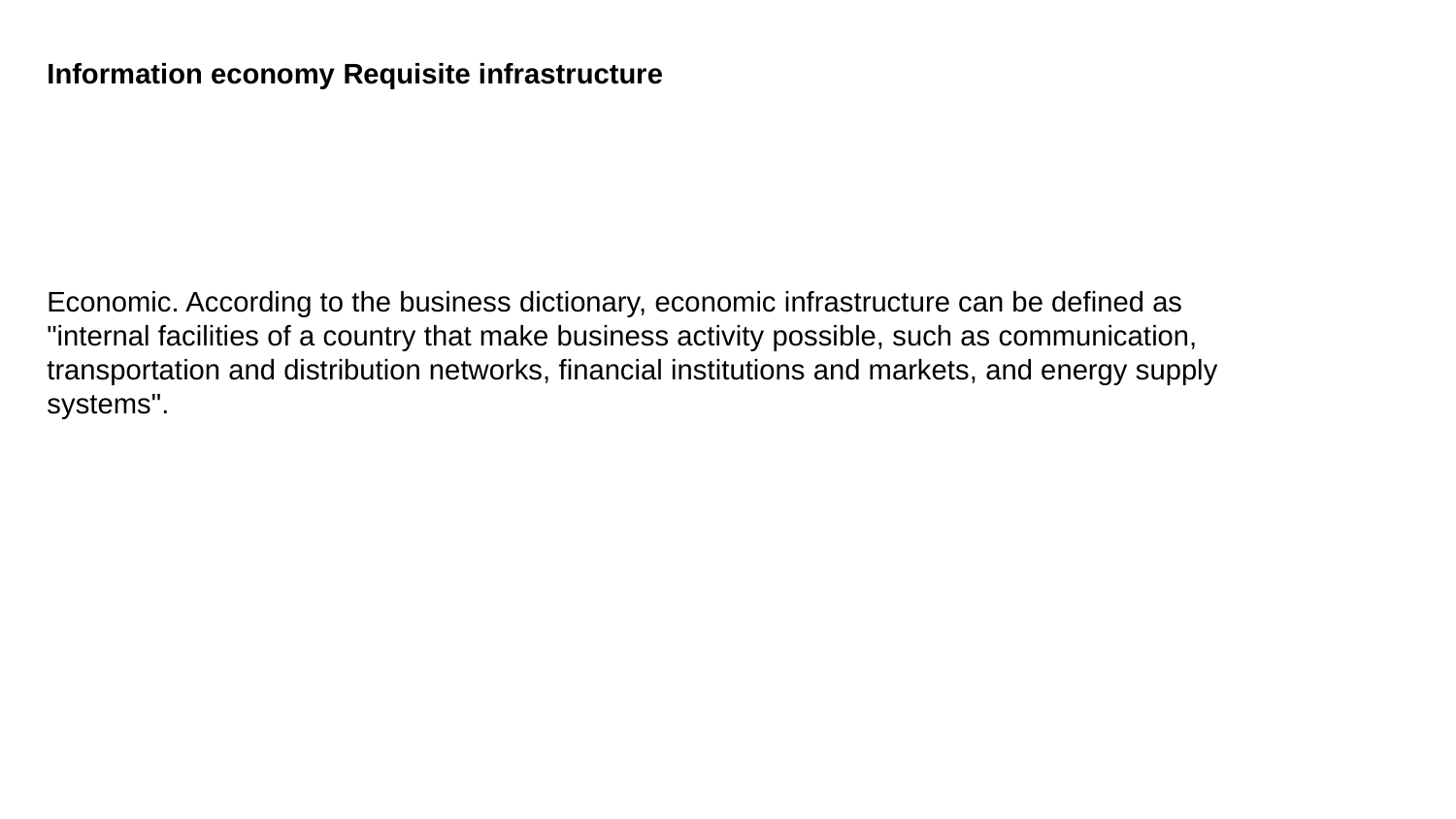

Information economy Requisite infrastructure
Economic. According to the business dictionary, economic infrastructure can be defined as "internal facilities of a country that make business activity possible, such as communication, transportation and distribution networks, financial institutions and markets, and energy supply systems".